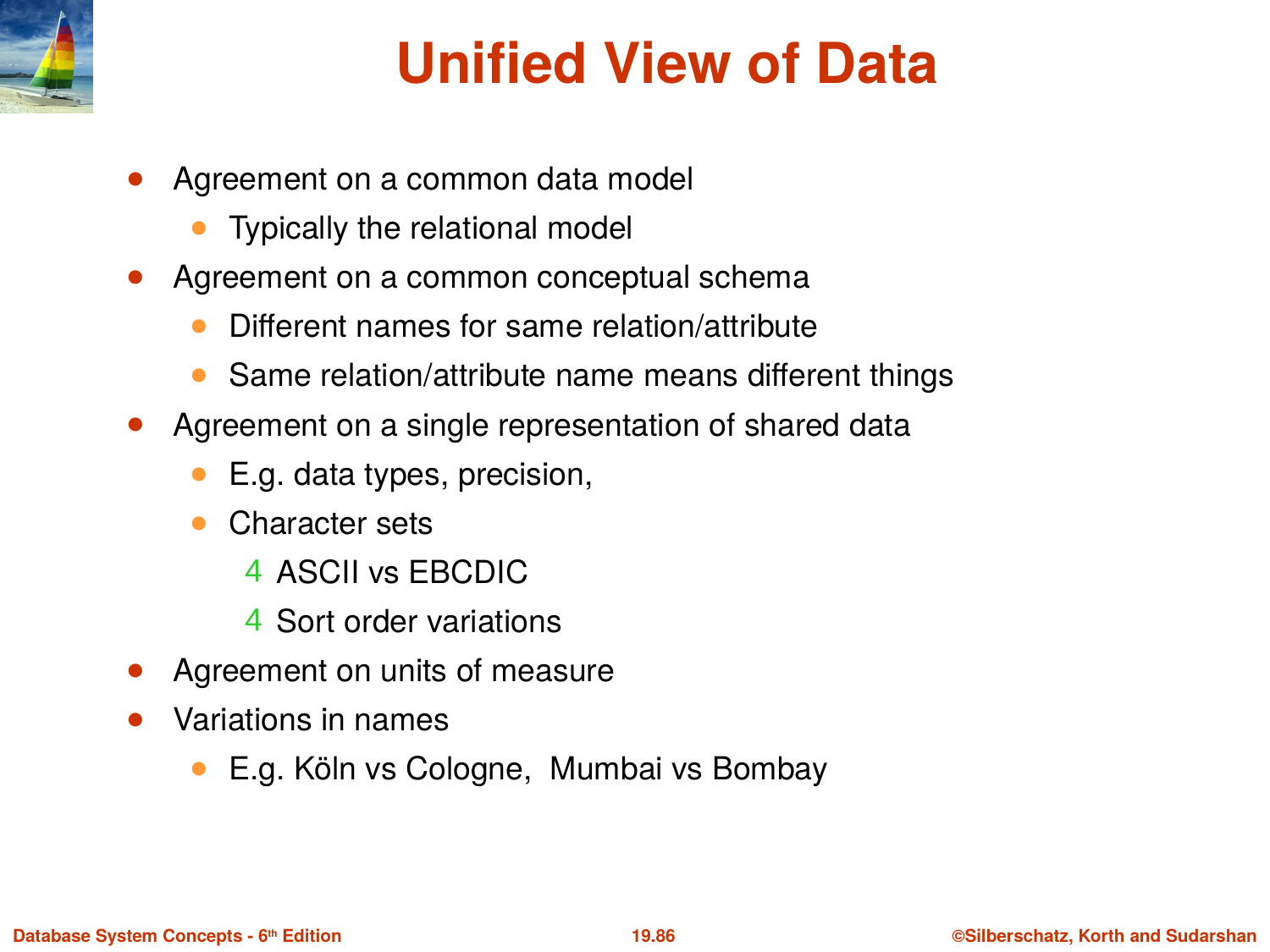

# Unified View of Data
Agreement on a common data model
Typically the relational model
Agreement on a common conceptual schema
Different names for same relation/attribute
Same relation/attribute name means different things
Agreement on a single representation of shared data
E.g. data types, precision,
Character sets
ASCII vs EBCDIC
Sort order variations
Agreement on units of measure
Variations in names
E.g. Köln vs Cologne,  Mumbai vs Bombay